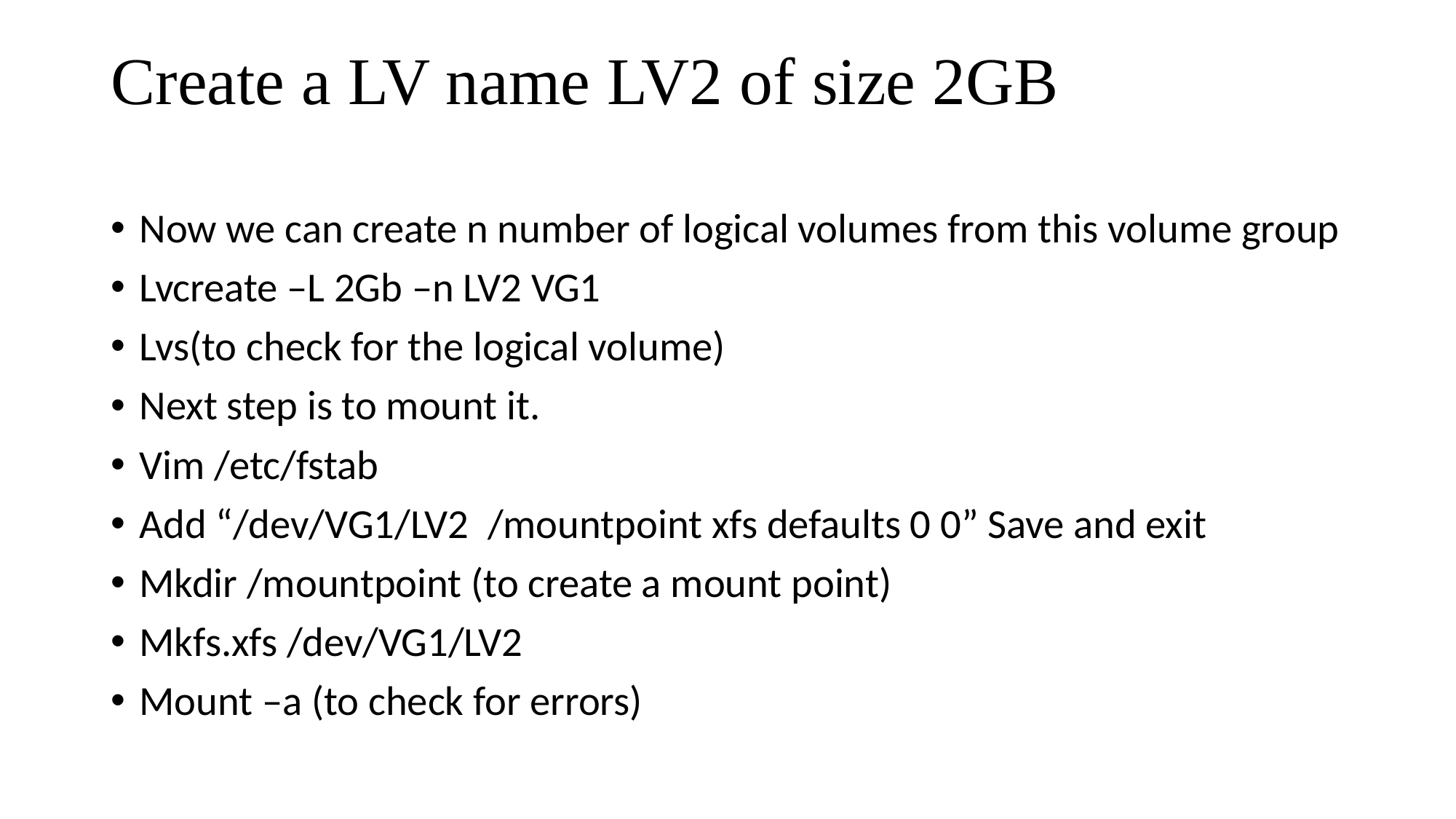

# Create a LV name LV2 of size 2GB
Now we can create n number of logical volumes from this volume group
Lvcreate –L 2Gb –n LV2 VG1
Lvs(to check for the logical volume)
Next step is to mount it.
Vim /etc/fstab
Add “/dev/VG1/LV2  /mountpoint xfs defaults 0 0” Save and exit
Mkdir /mountpoint (to create a mount point)
Mkfs.xfs /dev/VG1/LV2
Mount –a (to check for errors)